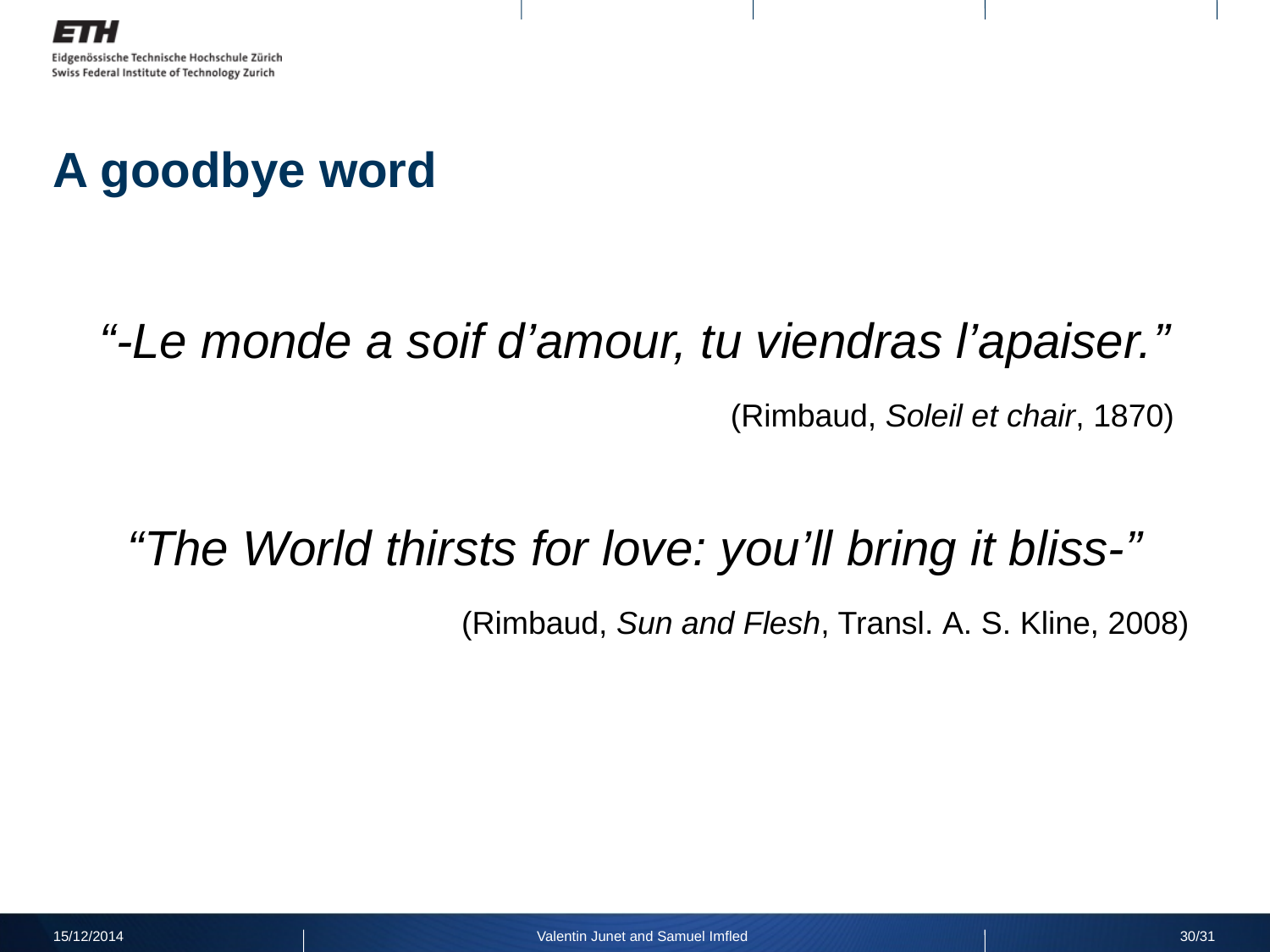

# A goodbye word

“-Le monde a soif d’amour, tu viendras l’apaiser.”
					(Rimbaud, Soleil et chair, 1870)

“The World thirsts for love: you’ll bring it bliss-”
			(Rimbaud, Sun and Flesh, Transl. A. S. Kline, 2008)
15/12/2014
Valentin Junet and Samuel Imfled
30/31